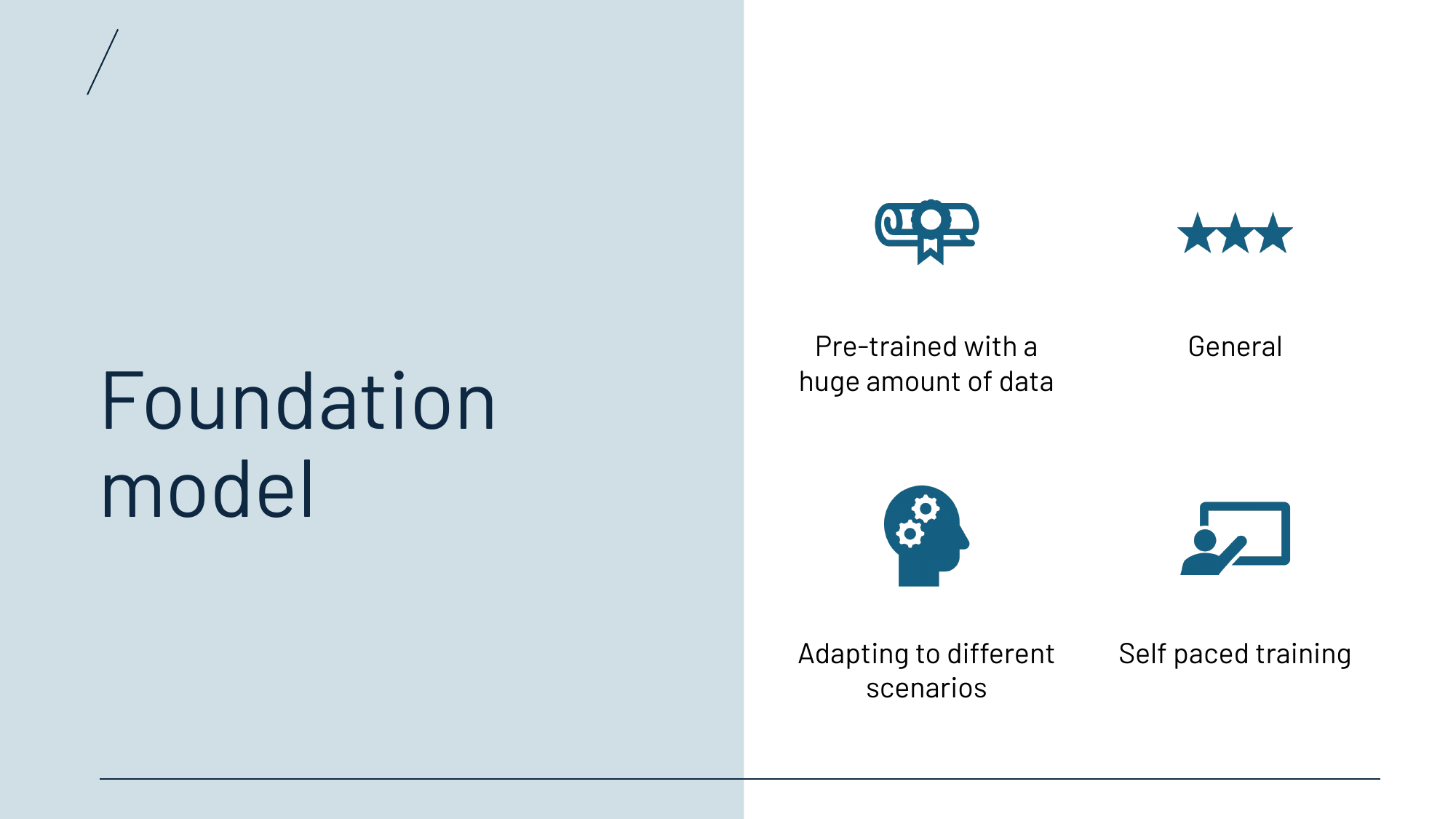

# Foundation model
Pre-trained with a huge amount of data
General
Adapting to different scenarios
Self paced training